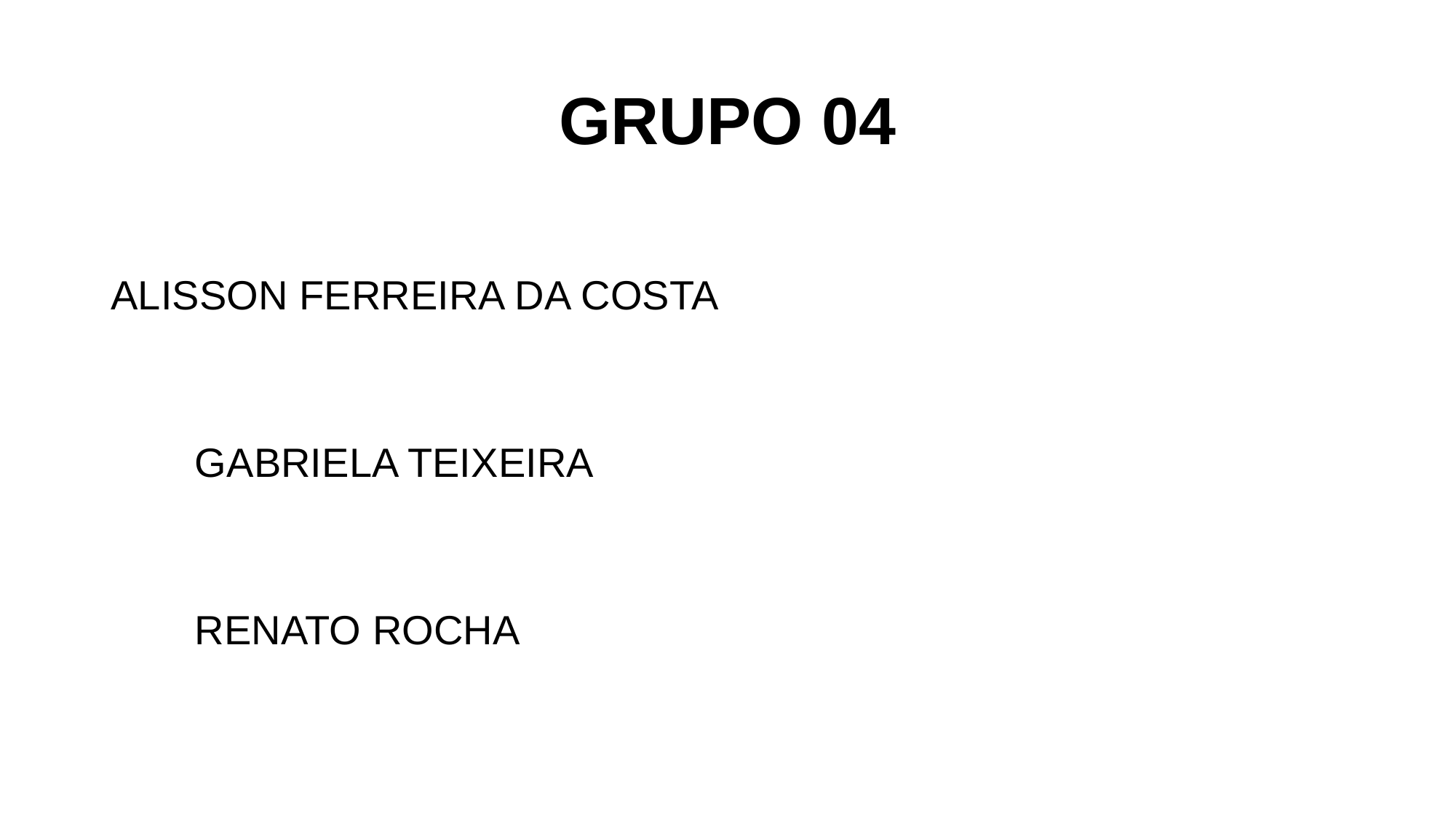

# GRUPO 04
ALISSON FERREIRA DA COSTA

	GABRIELA TEIXEIRA

		RENATO ROCHA